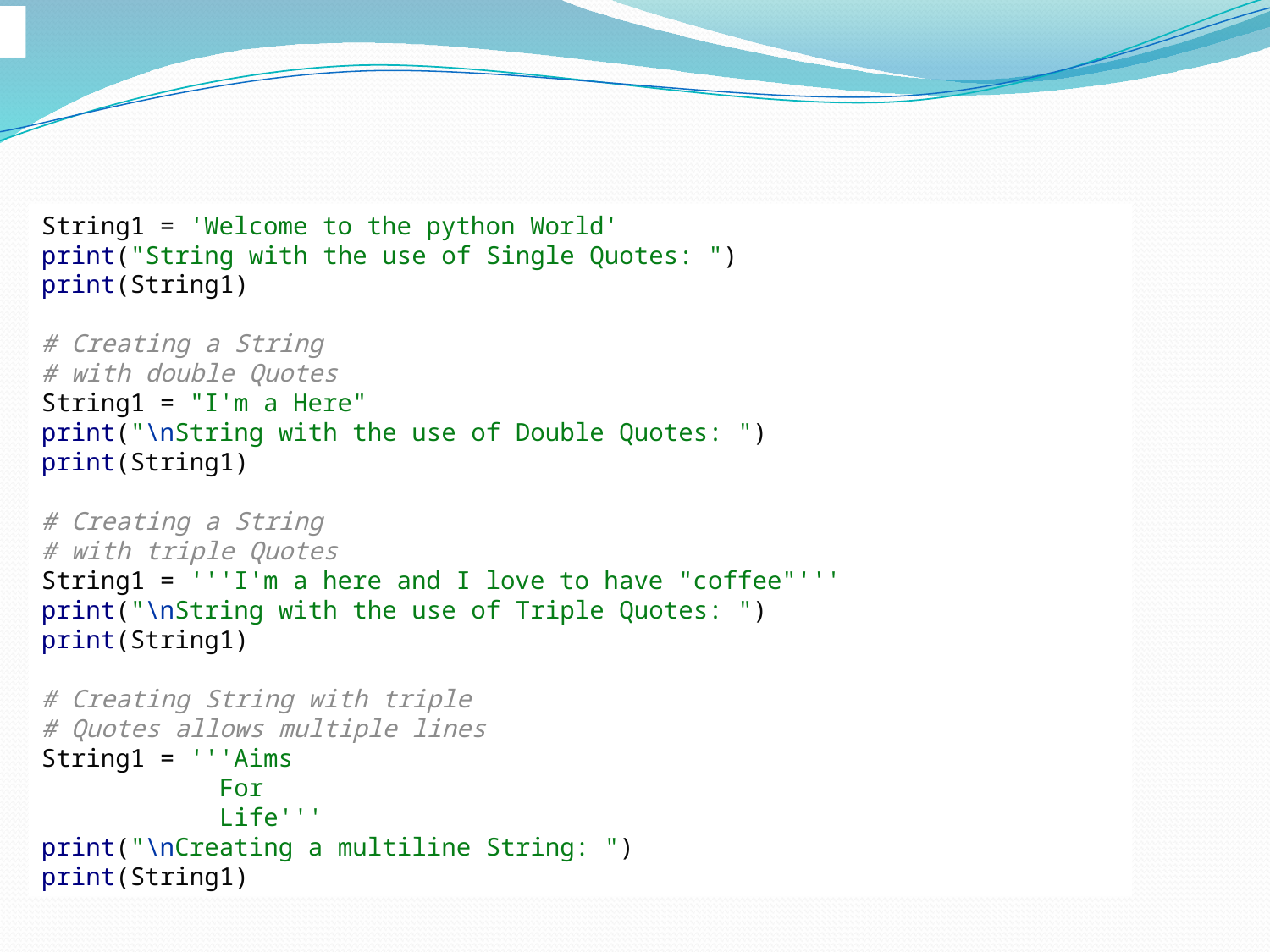

String1 = 'Welcome to the python World'
print("String with the use of Single Quotes: ")
print(String1)
# Creating a String
# with double Quotes
String1 = "I'm a Here"
print("\nString with the use of Double Quotes: ")
print(String1)
# Creating a String
# with triple Quotes
String1 = '''I'm a here and I love to have "coffee"'''
print("\nString with the use of Triple Quotes: ")
print(String1)
# Creating String with triple
# Quotes allows multiple lines
String1 = '''Aims
            For
            Life'''
print("\nCreating a multiline String: ")
print(String1)
# Creating Strings in Python